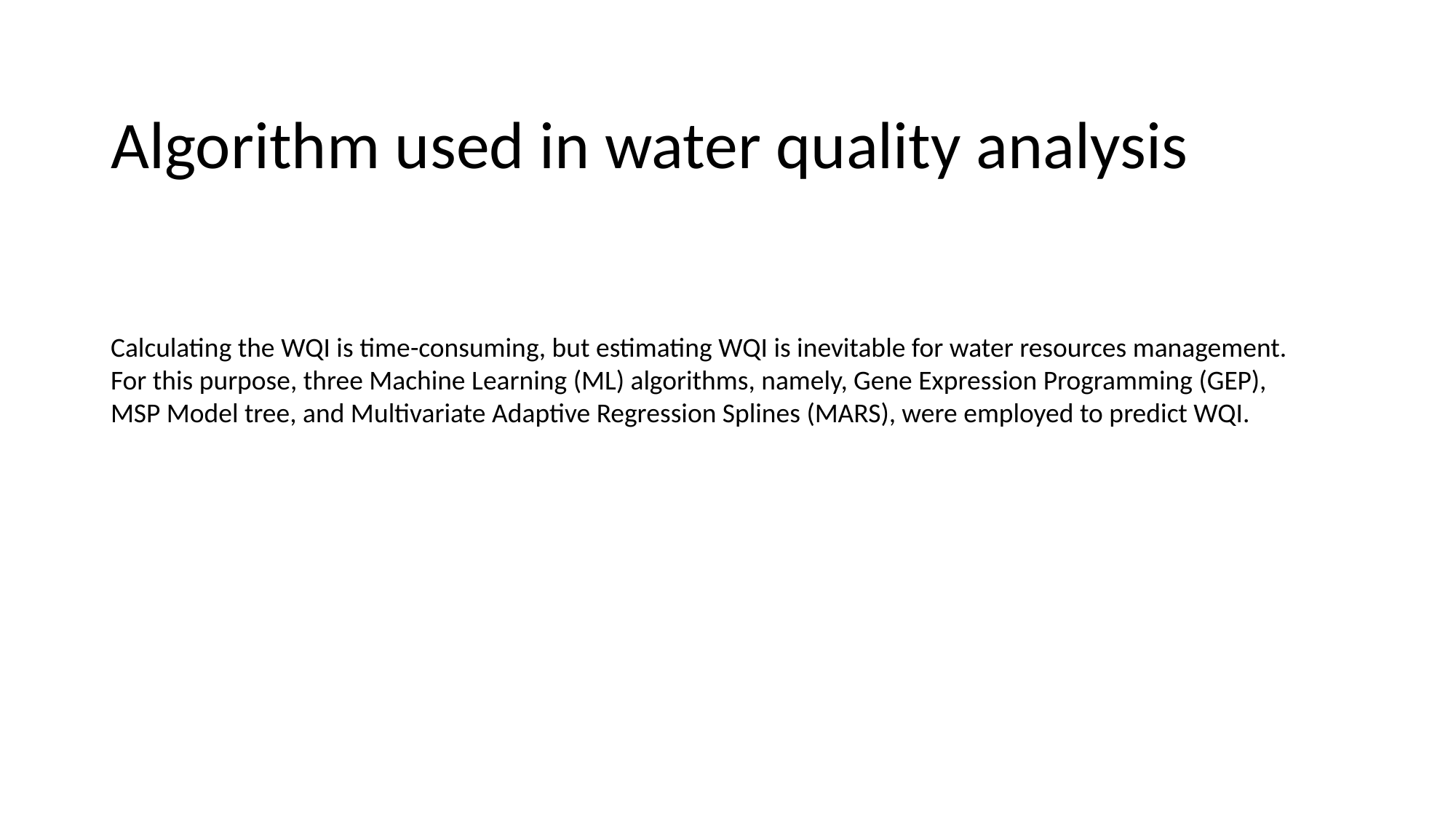

Algorithm used in water quality analysis
# Algorithm used in water quality analysis

Calculating the WQI is time-consuming, but estimating WQI is inevitable for water resources management. For this purpose, three Machine Learning (ML) algorithms, namely, Gene Expression Programming (GEP), MSP Model tree, and Multivariate Adaptive Regression Splines (MARS), were employed to predict WQI.